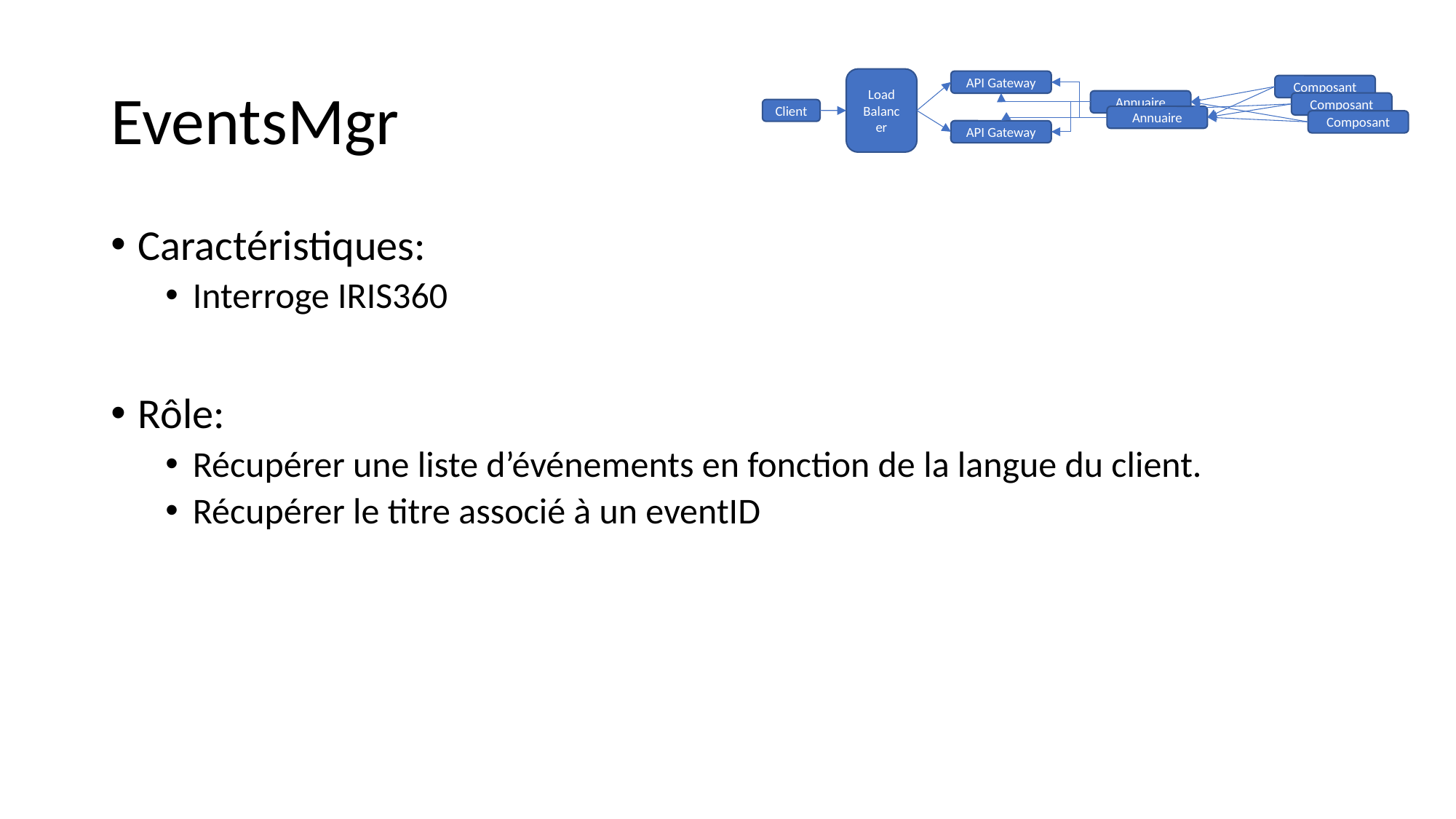

# EventsMgr
Load
Balancer
API Gateway
Composant
Annuaire
Composant
Client
Annuaire
Composant
API Gateway
Caractéristiques:
Interroge IRIS360

Rôle:
Récupérer une liste d’événements en fonction de la langue du client.
Récupérer le titre associé à un eventID